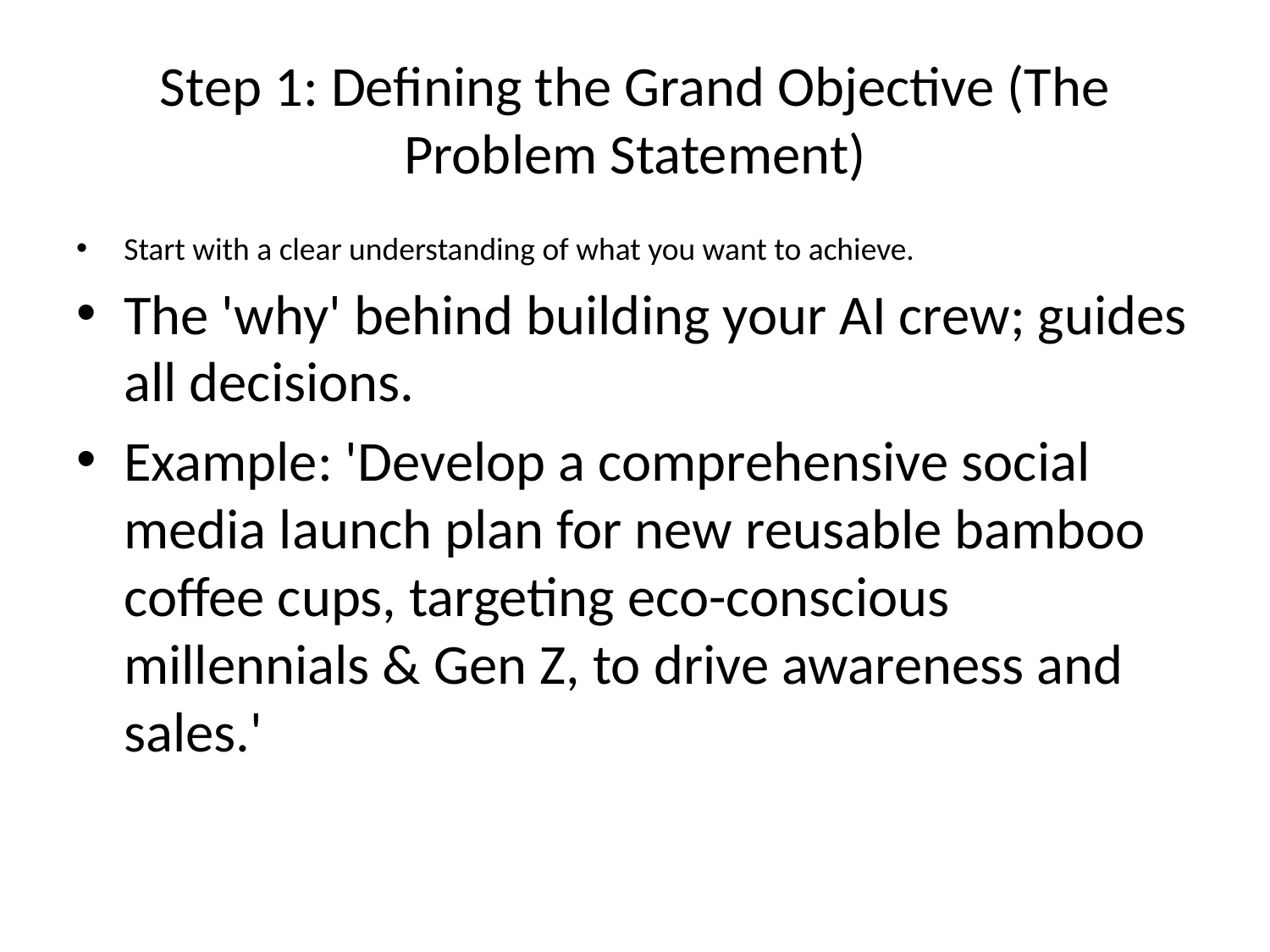

# Step 1: Defining the Grand Objective (The Problem Statement)
Start with a clear understanding of what you want to achieve.
The 'why' behind building your AI crew; guides all decisions.
Example: 'Develop a comprehensive social media launch plan for new reusable bamboo coffee cups, targeting eco-conscious millennials & Gen Z, to drive awareness and sales.'